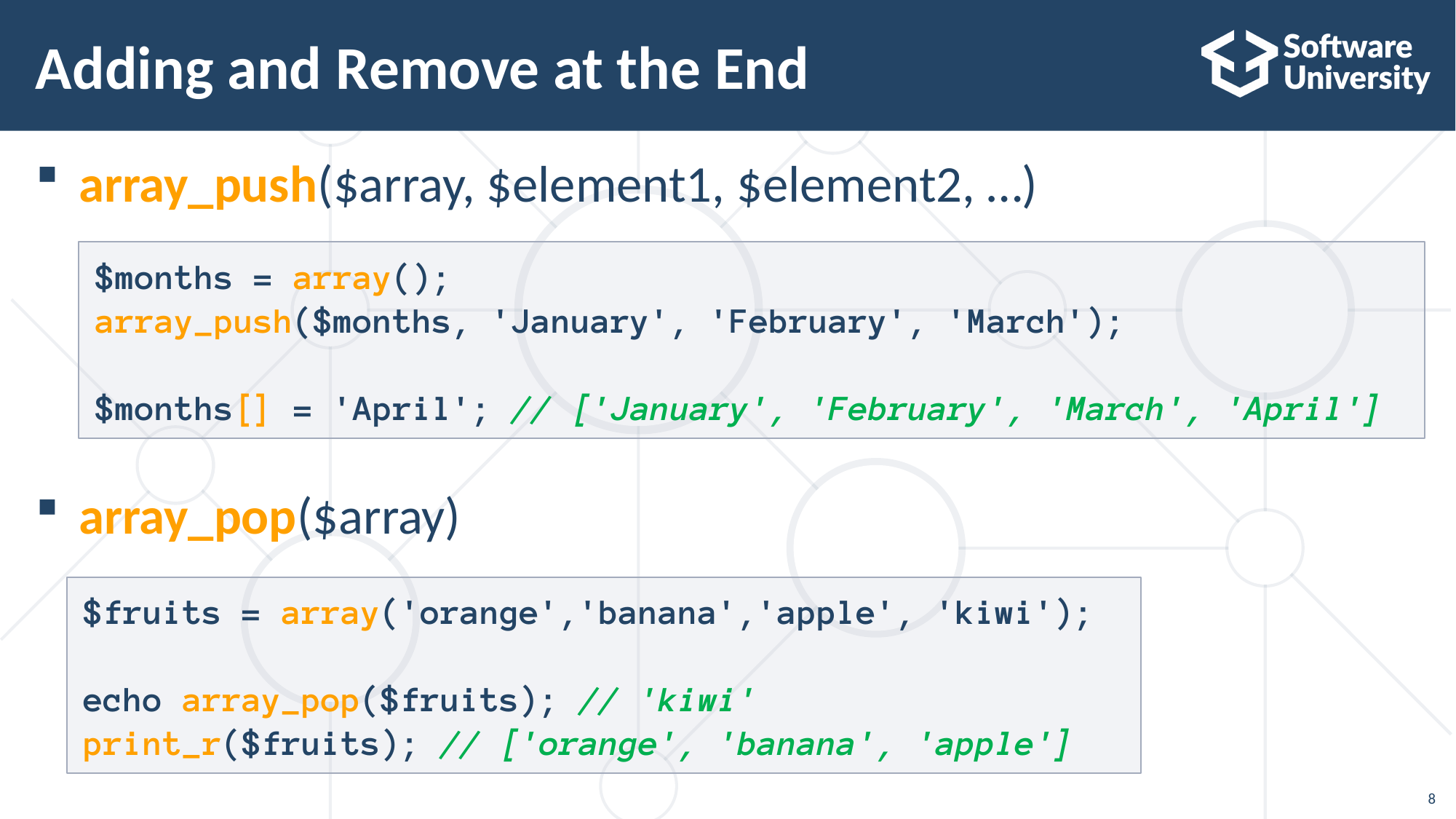

# Adding and Remove at the End
array_push($array, $element1, $element2, …)

array_pop($array)

$months = array();
array_push($months, 'January', 'February', 'March');

$months[] = 'April'; // ['January', 'February', 'March', 'April']
$fruits = array('orange','banana','apple', 'kiwi');

echo array_pop($fruits); // 'kiwi'
print_r($fruits); // ['orange', 'banana', 'apple']
8